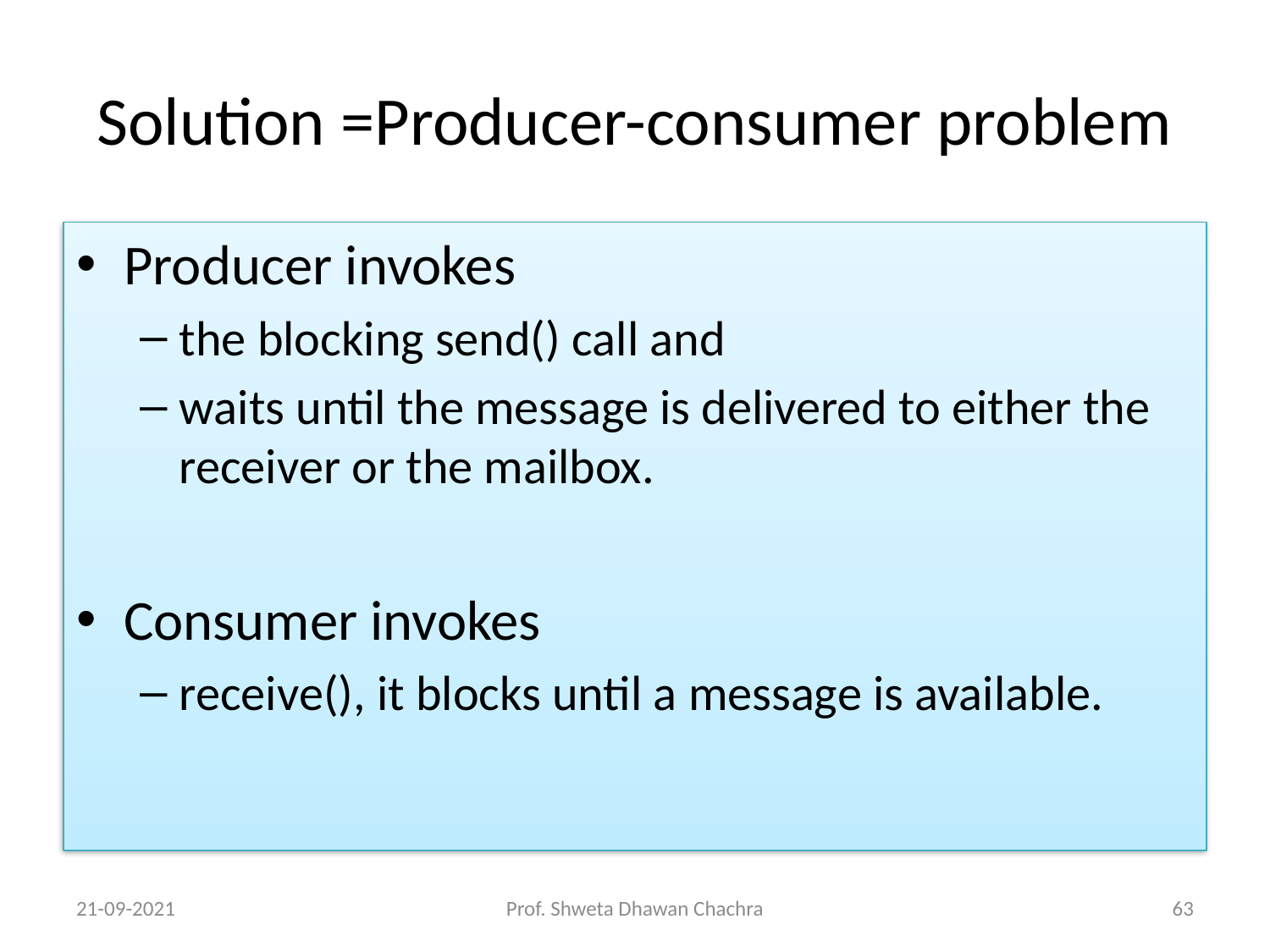

# Solution =Producer-consumer problem
Producer invokes
the blocking send() call and
waits until the message is delivered to either the receiver or the mailbox.

Consumer invokes
receive(), it blocks until a message is available.
21-09-2021
Prof. Shweta Dhawan Chachra
63